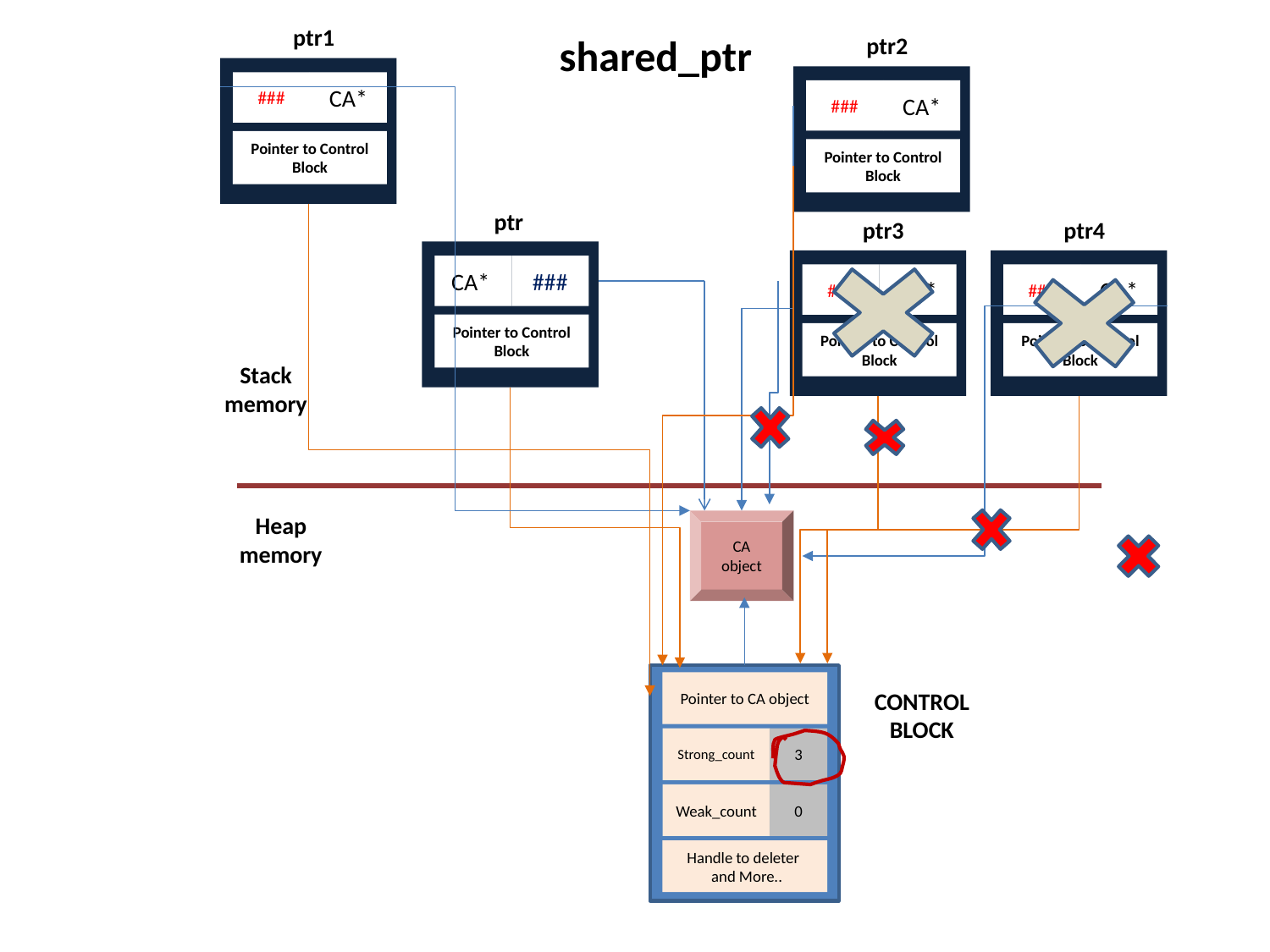

ptr1
shared_ptr
ptr2

###
CA*
Pointer to Control Block

###
CA*
Pointer to Control Block
ptr
ptr3
ptr4

###
CA*
Pointer to Control Block

###
CA*
Pointer to Control Block

###
CA*
Pointer to Control Block

Stack memory

Heap memory
CA object

Pointer to CA object
Strong_count
3
Weak_count
0
Handle to deleter
 and More..
CONTROL BLOCK